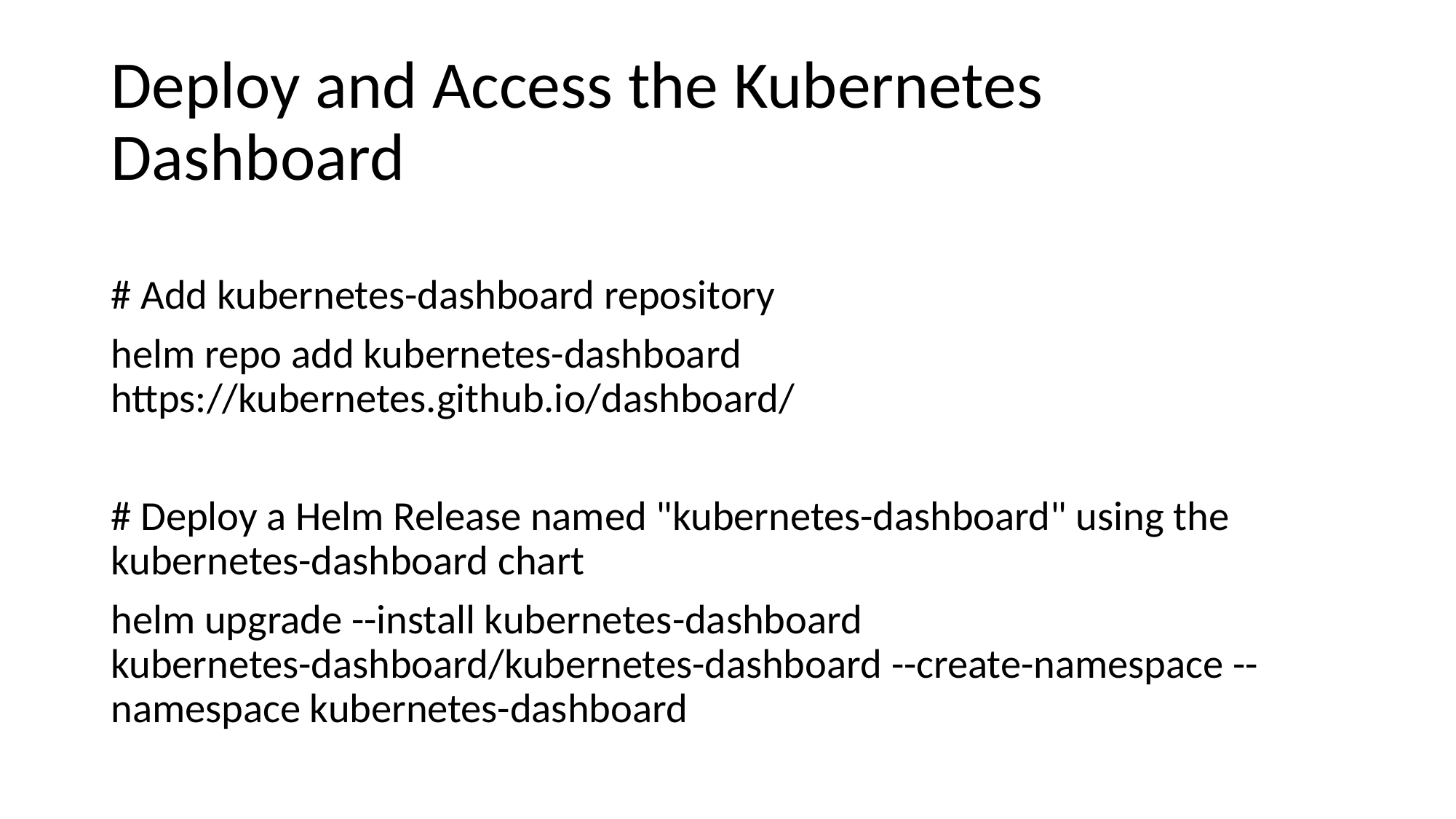

# Deploy and Access the Kubernetes Dashboard

# Add kubernetes-dashboard repository
helm repo add kubernetes-dashboard https://kubernetes.github.io/dashboard/

# Deploy a Helm Release named "kubernetes-dashboard" using the kubernetes-dashboard chart
helm upgrade --install kubernetes-dashboard kubernetes-dashboard/kubernetes-dashboard --create-namespace --namespace kubernetes-dashboard